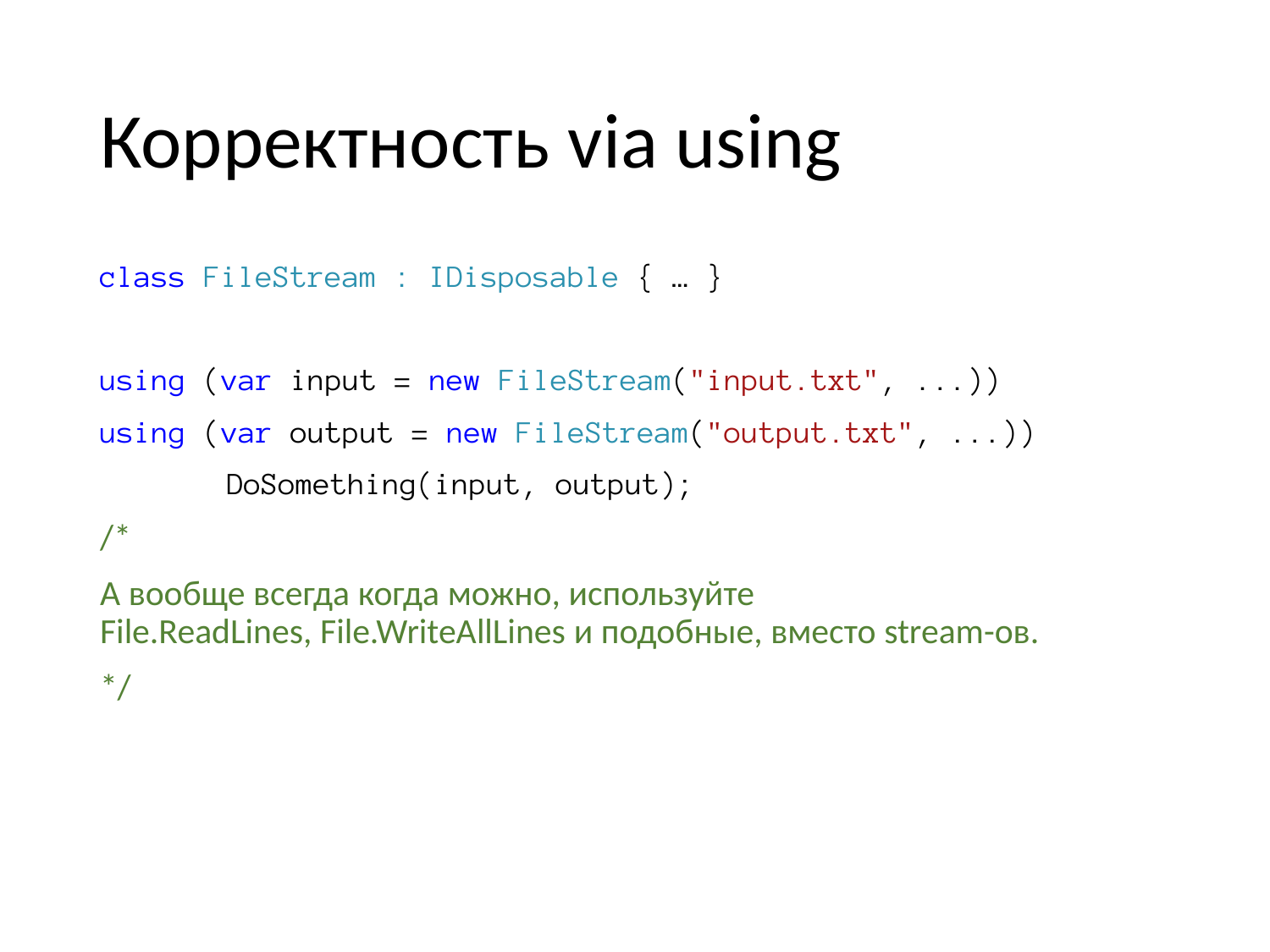

# Корректность via using
class FileStream : IDisposable { … }

using (var input = new FileStream("input.txt", ...))
using (var output = new FileStream("output.txt", ...))
	DoSomething(input, output);
/*
А вообще всегда когда можно, используйте
File.ReadLines, File.WriteAllLines и подобные, вместо stream-ов.
*/